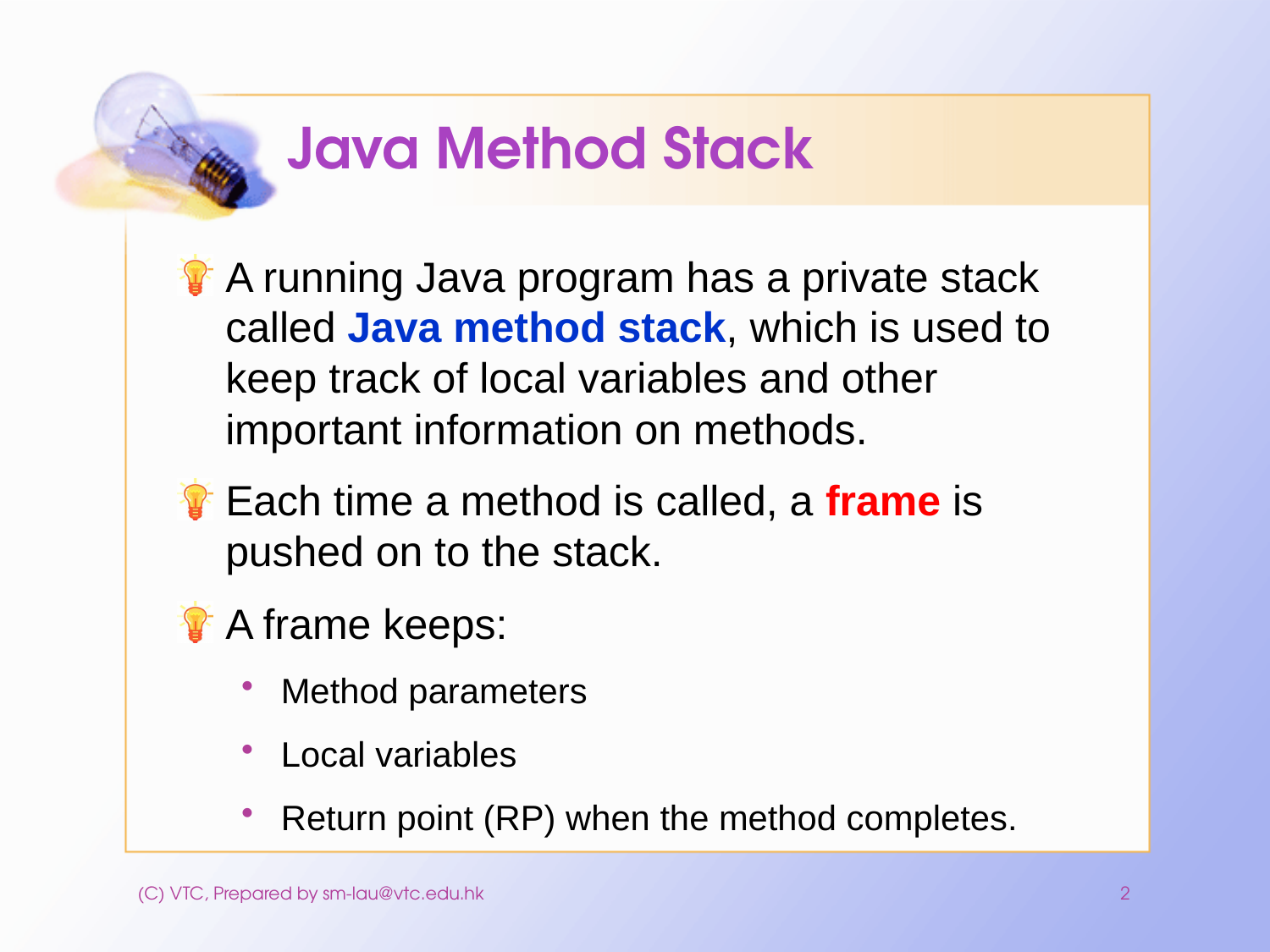

# Java Method Stack
A running Java program has a private stack called Java method stack, which is used to keep track of local variables and other important information on methods.
Each time a method is called, a frame is pushed on to the stack.
A frame keeps:
Method parameters
Local variables
Return point (RP) when the method completes.
(C) VTC, Prepared by sm-lau@vtc.edu.hk
2